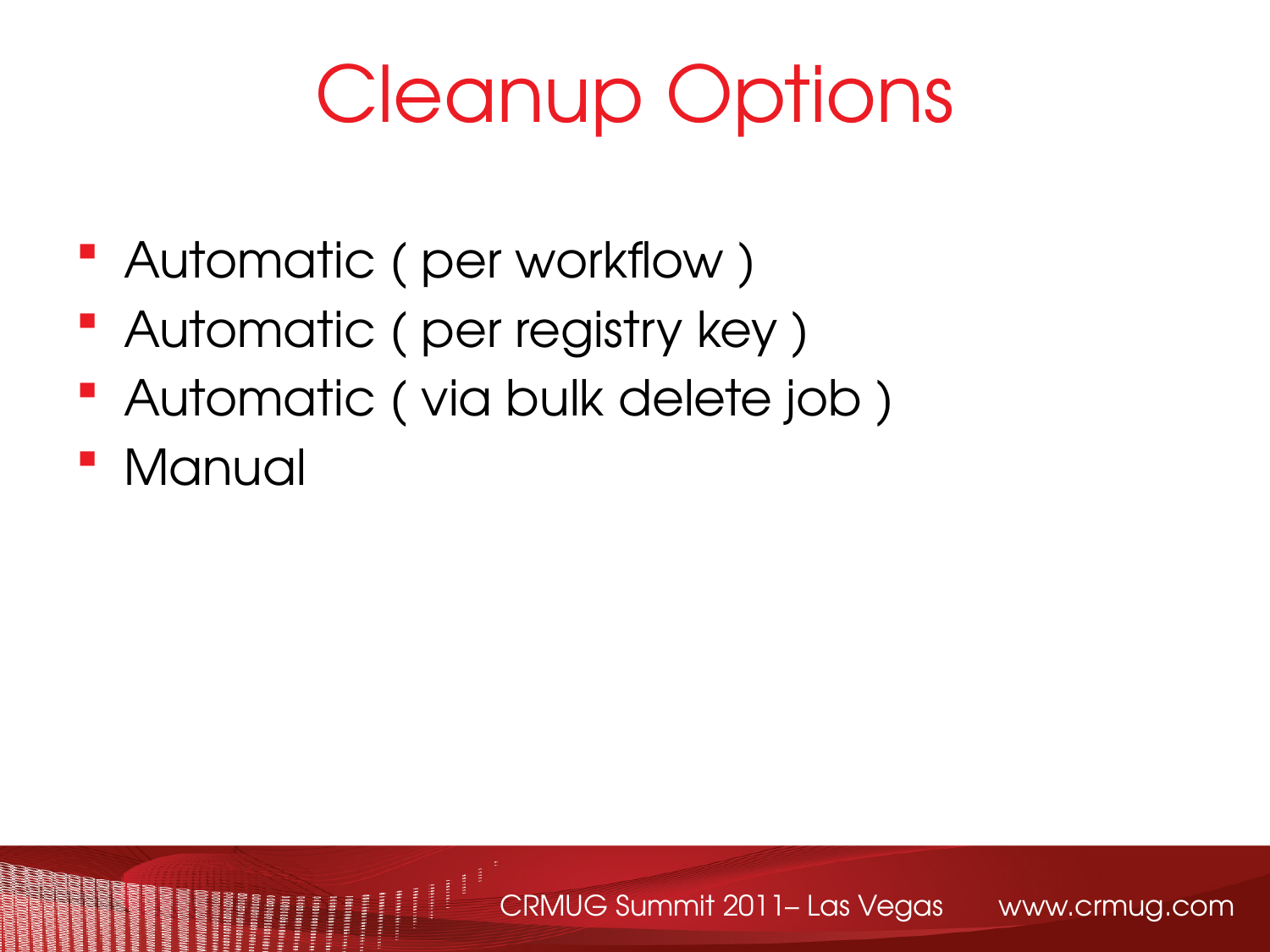

# Cleanup Options
Automatic ( per workflow )
Automatic ( per registry key )
Automatic ( via bulk delete job )
Manual